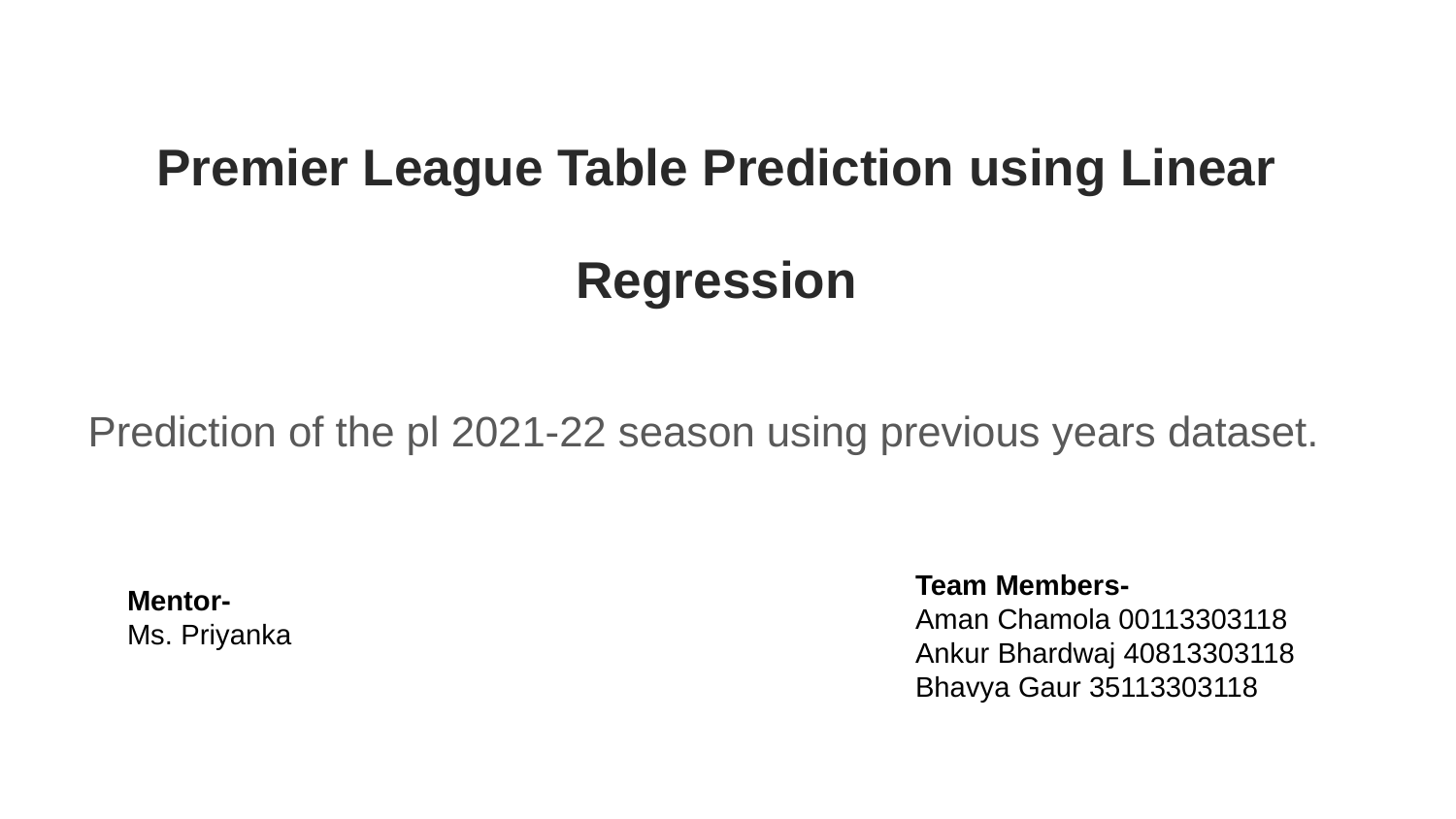

# Premier League Table Prediction using Linear Regression
  Prediction of the pl 2021-22 season using previous years dataset.
Team Members-
Aman Chamola 00113303118
Ankur Bhardwaj 40813303118
Bhavya Gaur 35113303118
Mentor-
Ms. Priyanka